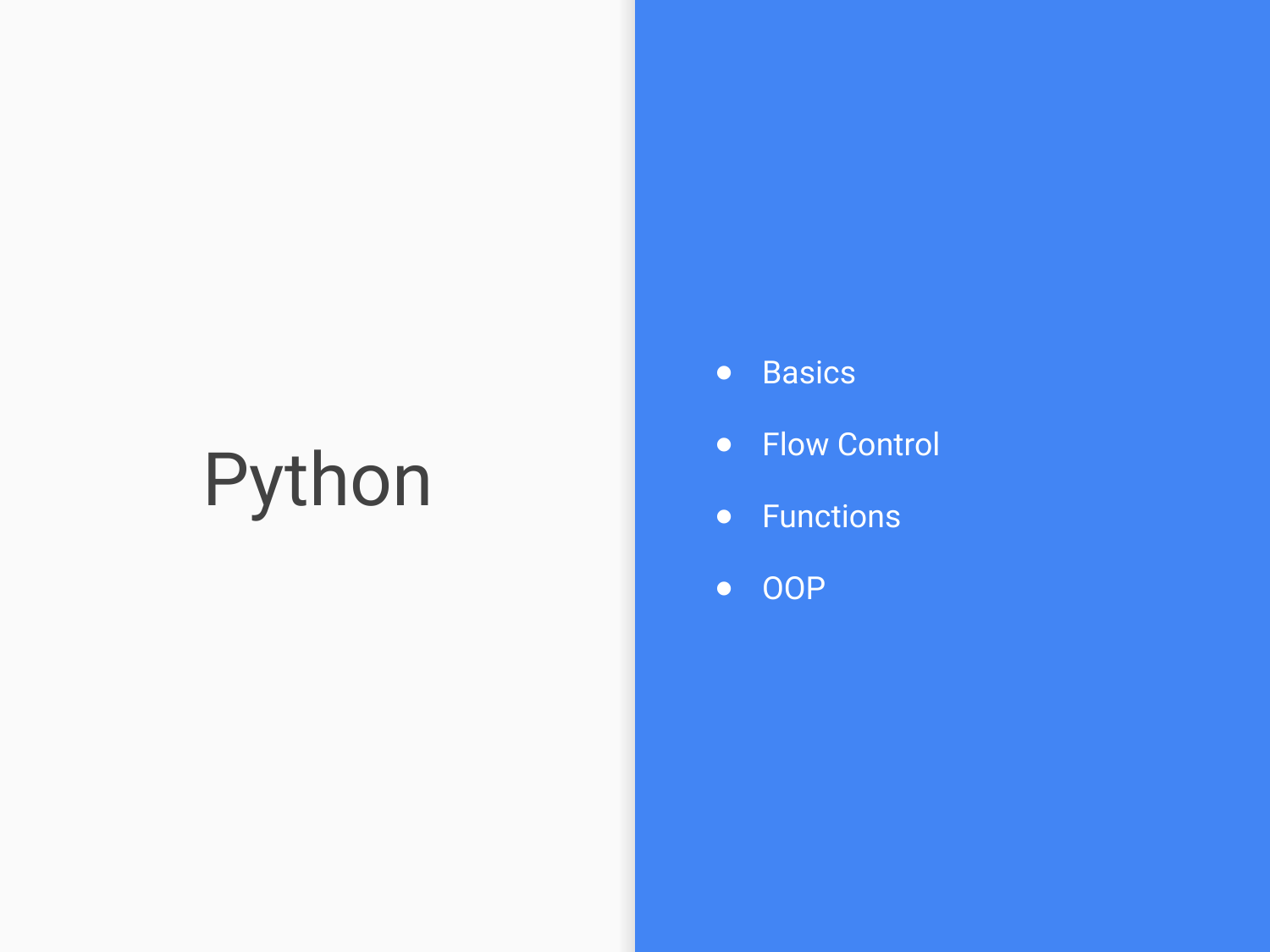

Basics
Flow Control
Functions
OOP
# Python